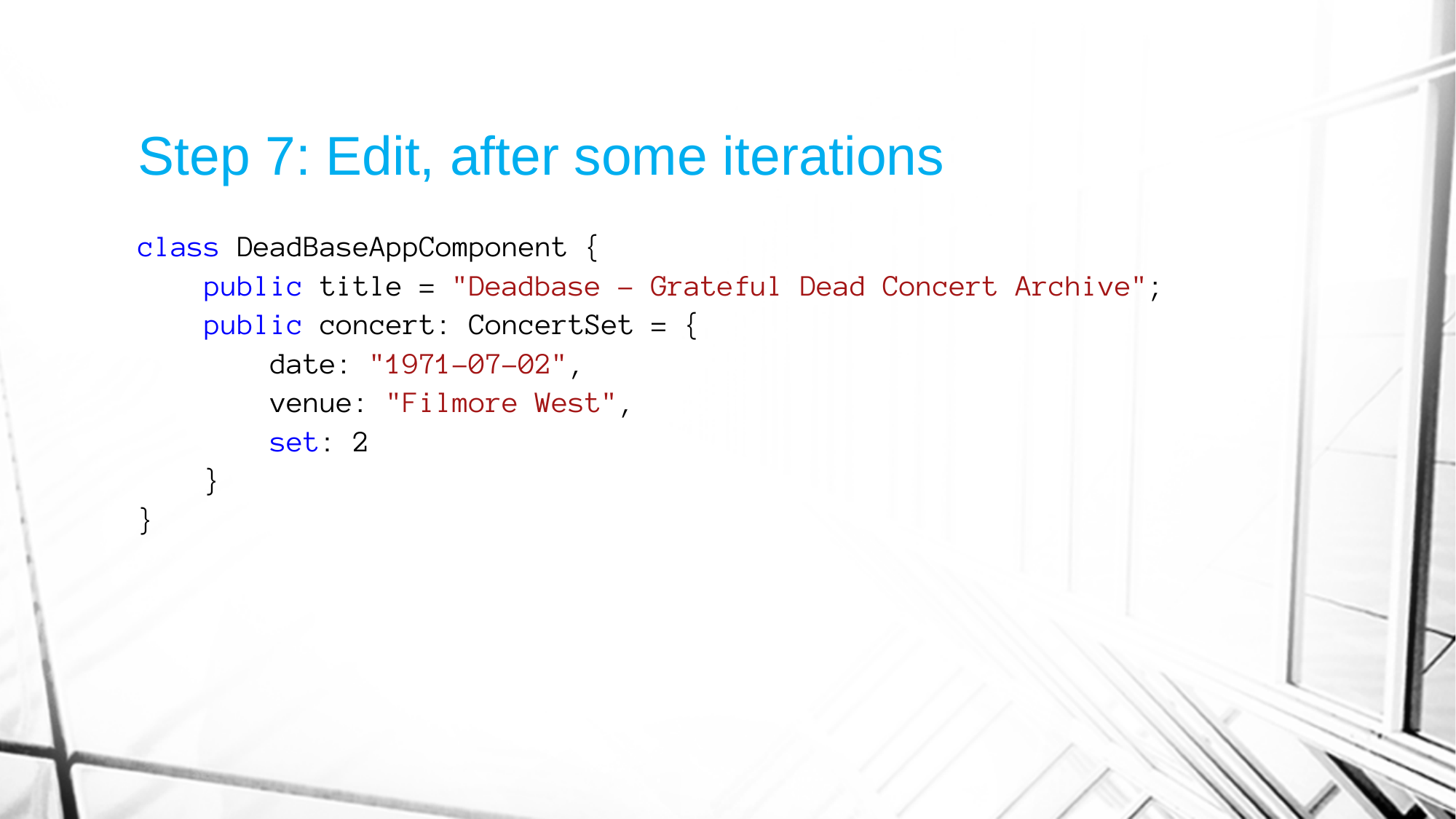

# Step 7: Edit, after some iterations
class DeadBaseAppComponent {
    public title = "Deadbase - Grateful Dead Concert Archive";
    public concert: ConcertSet = {
        date: "1971-07-02",
        venue: "Filmore West",
        set: 2
    }
}